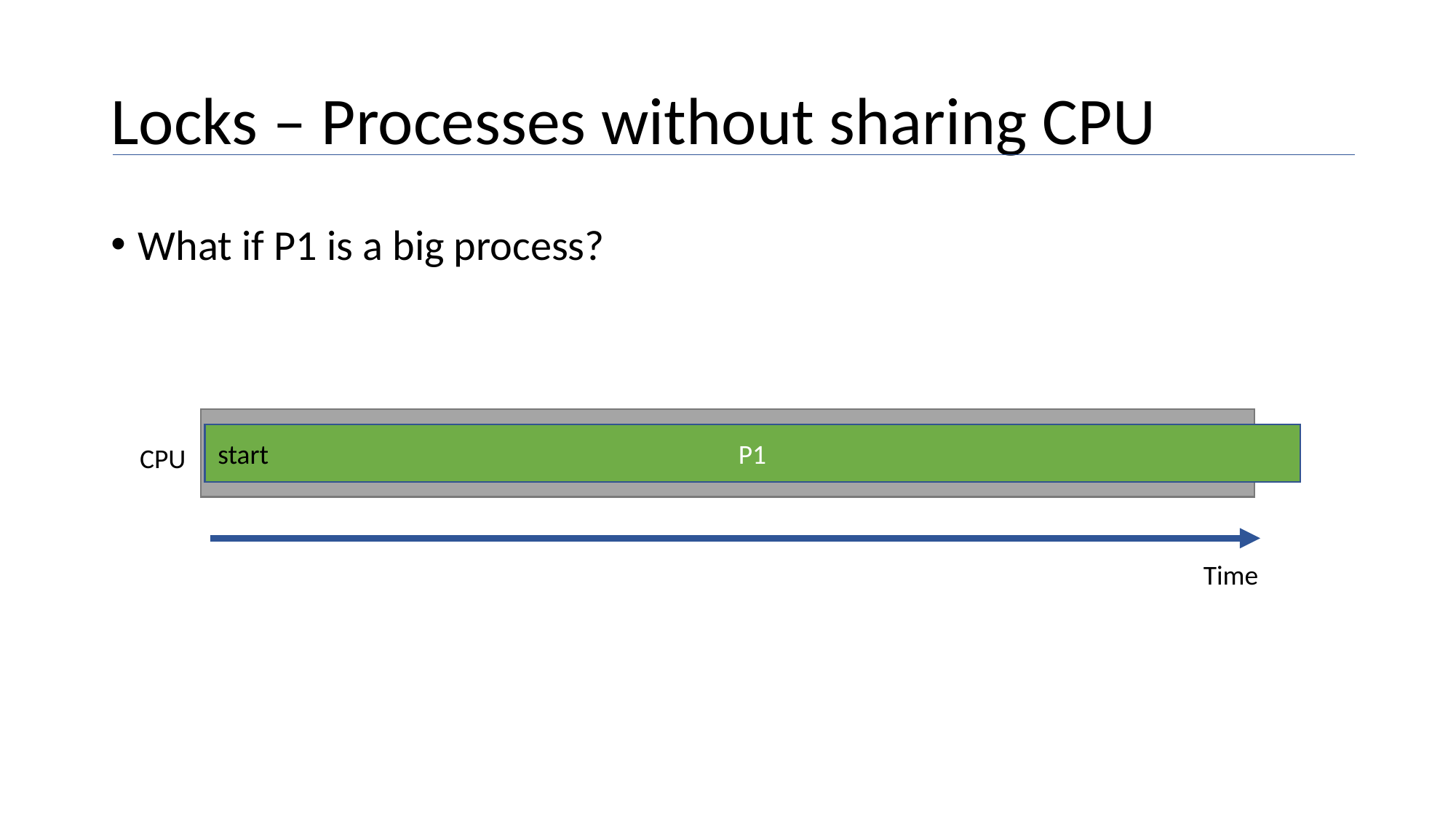

# Locks – Processes without sharing CPU
What if P1 is a big process?

P1
start
CPU
Time